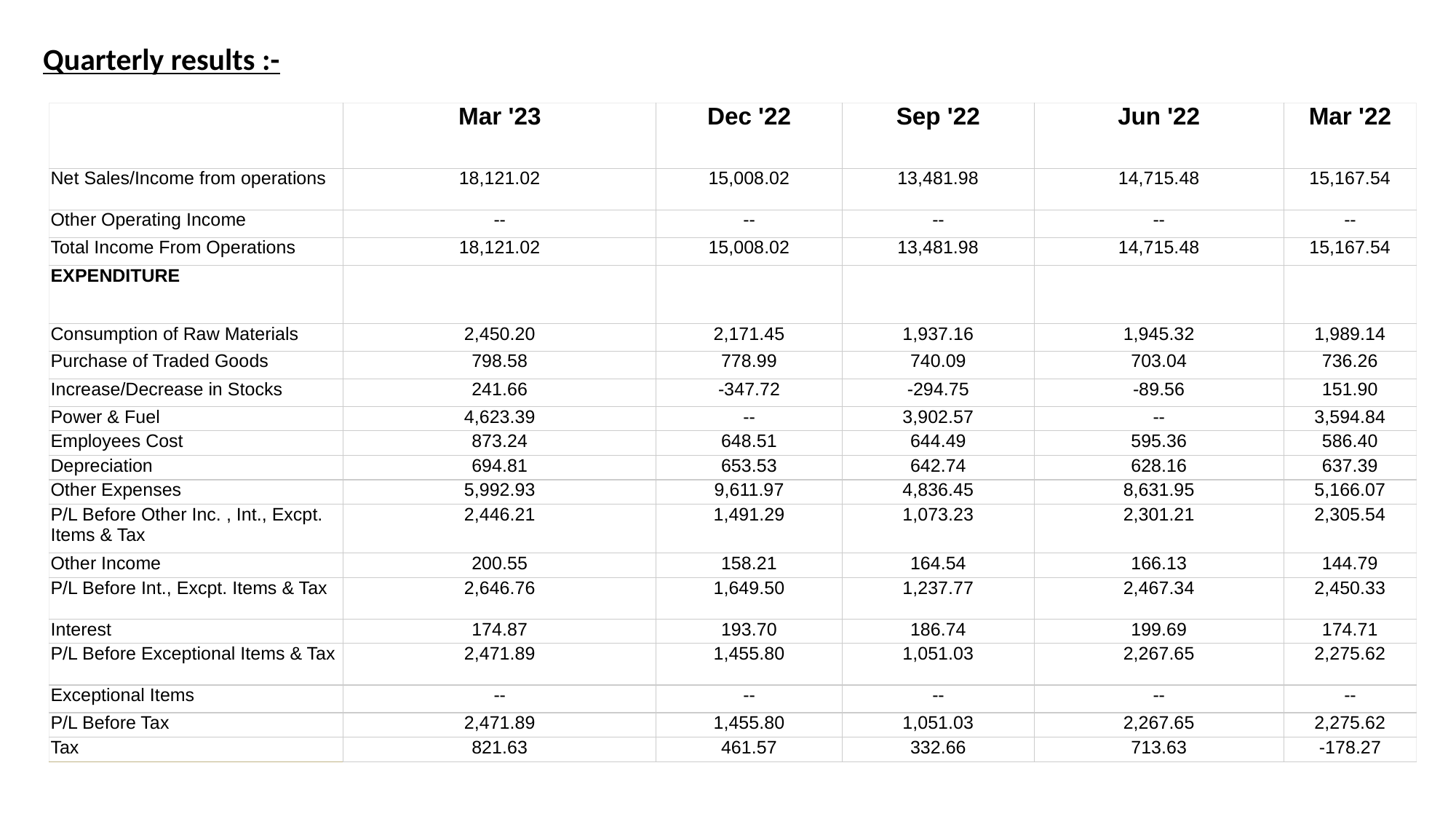

Quarterly results :-
|  | Mar '23 | Dec '22 | Sep '22 | Jun '22 | Mar '22 |
| --- | --- | --- | --- | --- | --- |
| Net Sales/Income from operations | 18,121.02 | 15,008.02 | 13,481.98 | 14,715.48 | 15,167.54 |
| Other Operating Income | -- | -- | -- | -- | -- |
| Total Income From Operations | 18,121.02 | 15,008.02 | 13,481.98 | 14,715.48 | 15,167.54 |
| EXPENDITURE |  |  |  |  |  |
| Consumption of Raw Materials | 2,450.20 | 2,171.45 | 1,937.16 | 1,945.32 | 1,989.14 |
| Purchase of Traded Goods | 798.58 | 778.99 | 740.09 | 703.04 | 736.26 |
| Increase/Decrease in Stocks | 241.66 | -347.72 | -294.75 | -89.56 | 151.90 |
| Power & Fuel | 4,623.39 | -- | 3,902.57 | -- | 3,594.84 |
| Employees Cost | 873.24 | 648.51 | 644.49 | 595.36 | 586.40 |
| Depreciation | 694.81 | 653.53 | 642.74 | 628.16 | 637.39 |
| Other Expenses | 5,992.93 | 9,611.97 | 4,836.45 | 8,631.95 | 5,166.07 |
| P/L Before Other Inc. , Int., Excpt. Items & Tax | 2,446.21 | 1,491.29 | 1,073.23 | 2,301.21 | 2,305.54 |
| Other Income | 200.55 | 158.21 | 164.54 | 166.13 | 144.79 |
| P/L Before Int., Excpt. Items & Tax | 2,646.76 | 1,649.50 | 1,237.77 | 2,467.34 | 2,450.33 |
| Interest | 174.87 | 193.70 | 186.74 | 199.69 | 174.71 |
| P/L Before Exceptional Items & Tax | 2,471.89 | 1,455.80 | 1,051.03 | 2,267.65 | 2,275.62 |
| Exceptional Items | -- | -- | -- | -- | -- |
| P/L Before Tax | 2,471.89 | 1,455.80 | 1,051.03 | 2,267.65 | 2,275.62 |
| Tax | 821.63 | 461.57 | 332.66 | 713.63 | -178.27 |